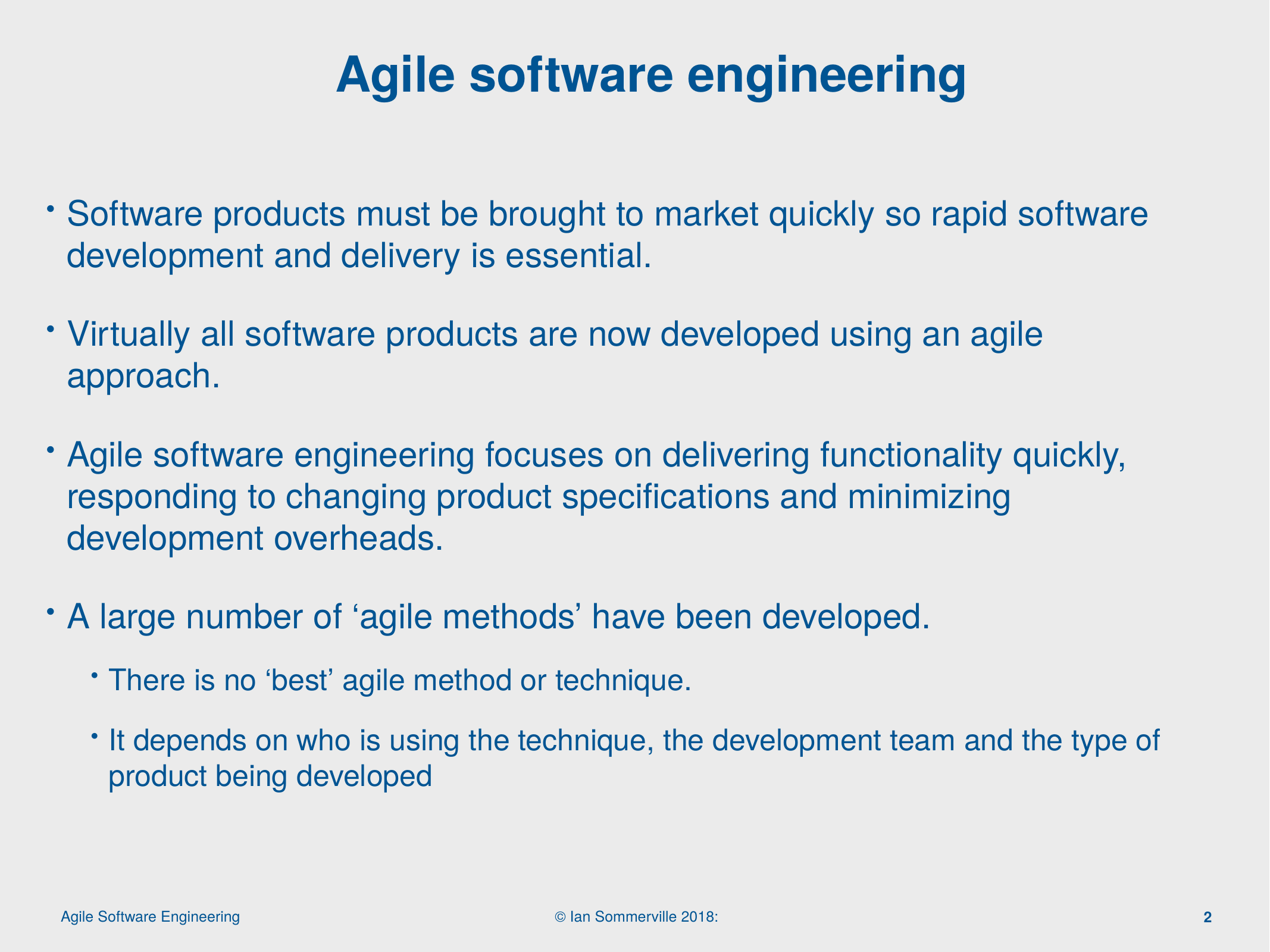

# Agile software engineering
Software products must be brought to market quickly so rapid software development and delivery is essential.
Virtually all software products are now developed using an agile approach.
Agile software engineering focuses on delivering functionality quickly, responding to changing product specifications and minimizing development overheads.
A large number of ‘agile methods’ have been developed.
There is no ‘best’ agile method or technique.
It depends on who is using the technique, the development team and the type of product being developed
2